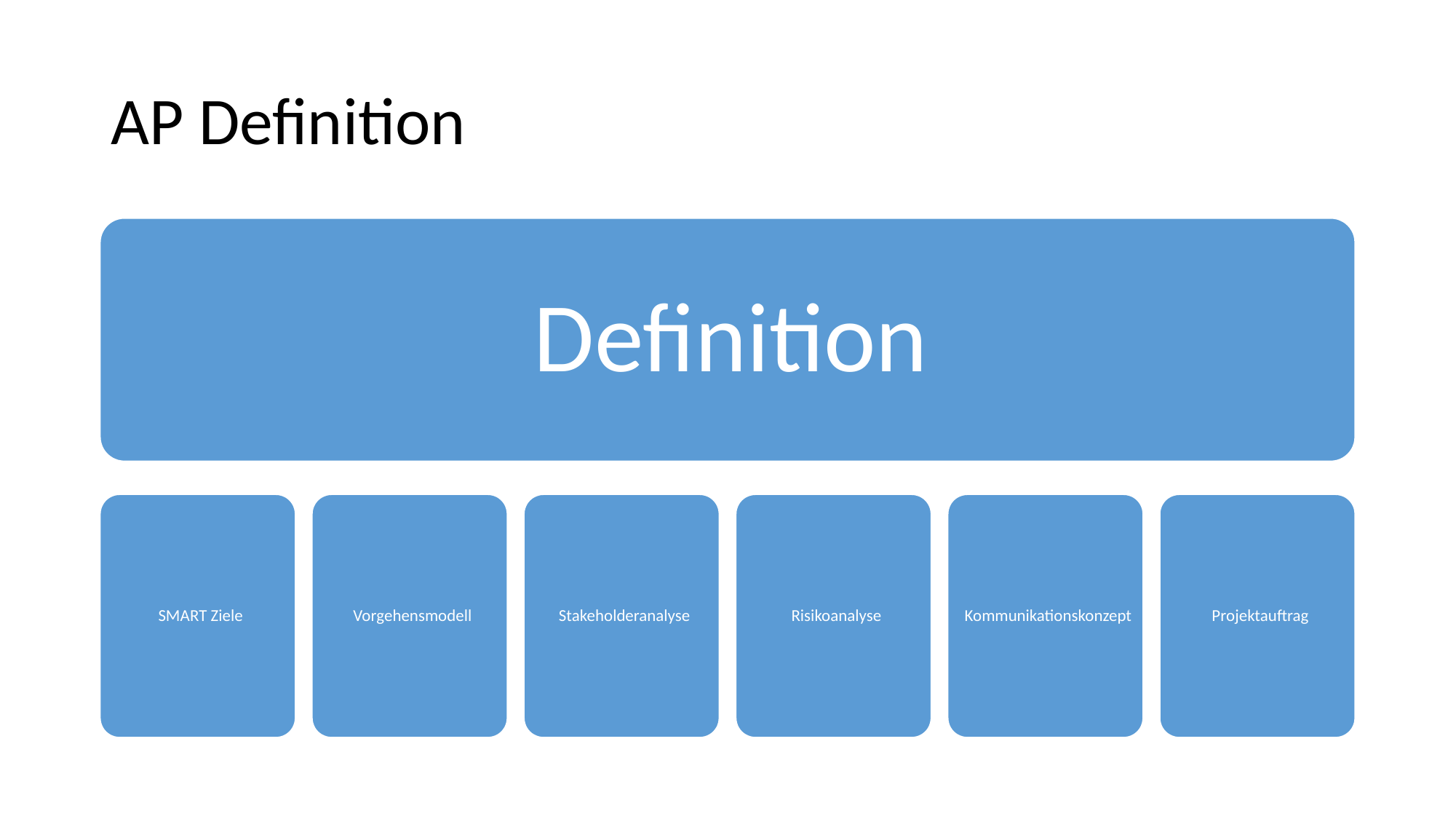

# AP Definition
Definition
SMART Ziele
Vorgehensmodell
Stakeholderanalyse
Risikoanalyse
Kommunikationskonzept
Projektauftrag